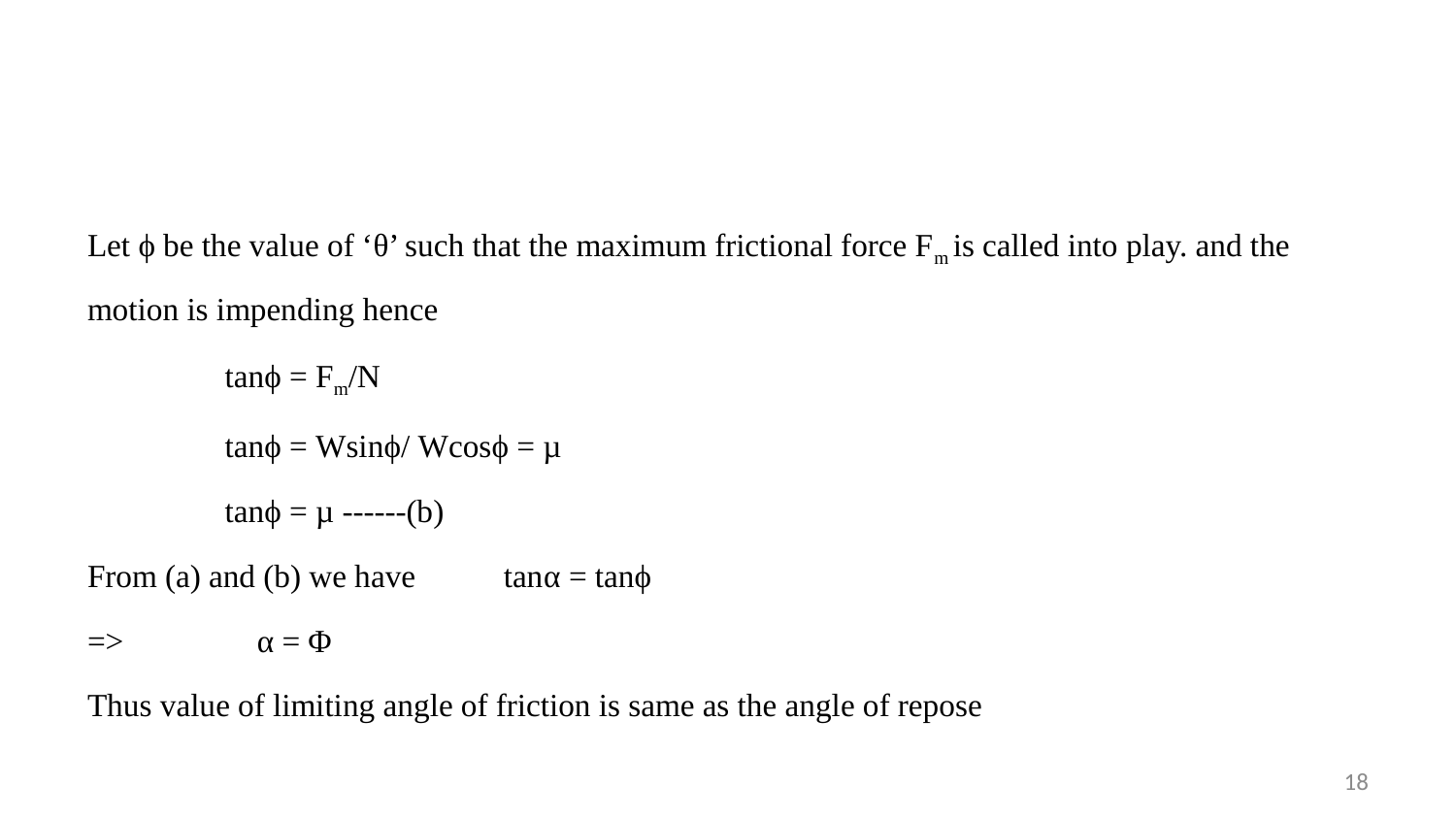

Let ϕ be the value of ‘θ’ such that the maximum frictional force Fm is called into play. and the motion is impending hence
  			 tanϕ = Fm/N
			 tanϕ = Wsinϕ/ Wcosϕ = µ
			 tanϕ = µ ------(b)
From (a) and (b) we have           tanα = tanϕ
=> 			     α = Φ
Thus value of limiting angle of friction is same as the angle of repose

18